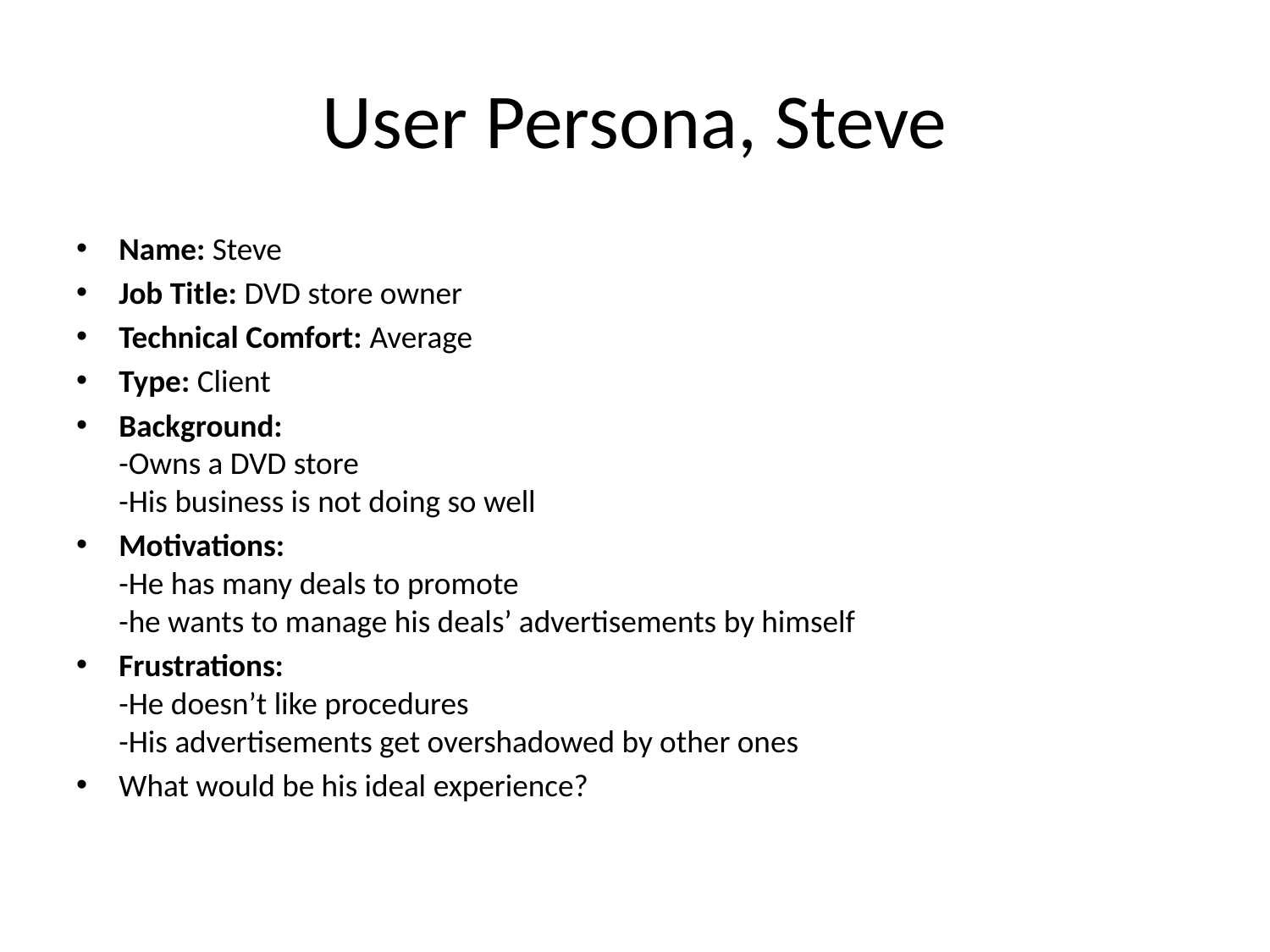

# User Persona, Steve
Name: Steve
Job Title: DVD store owner
Technical Comfort: Average
Type: Client
Background:
-Owns a DVD store
-His business is not doing so well
Motivations:
-He has many deals to promote
-he wants to manage his deals’ advertisements by himself
Frustrations:
-He doesn’t like procedures
-His advertisements get overshadowed by other ones
What would be his ideal experience?